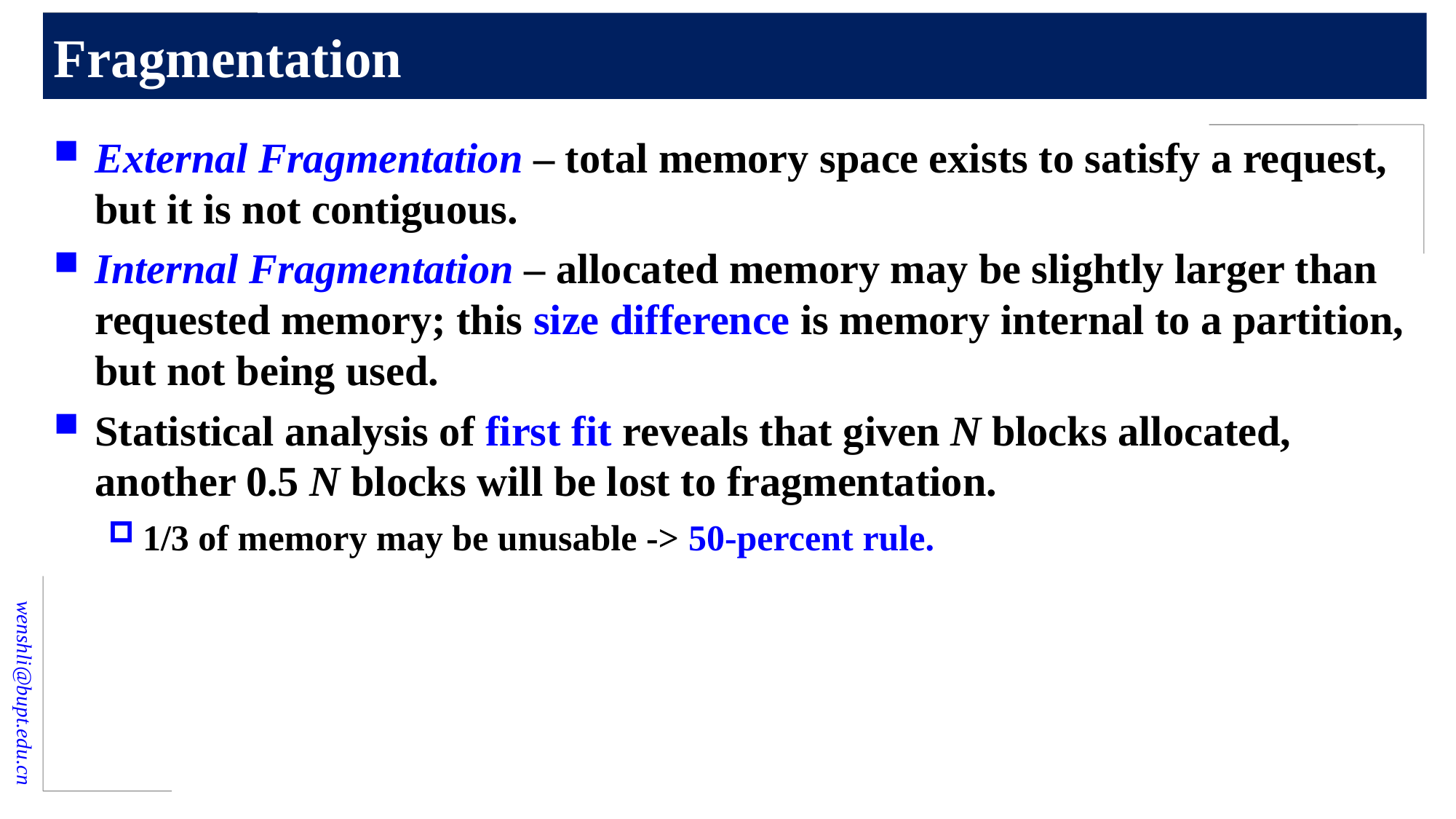

# Fragmentation
External Fragmentation – total memory space exists to satisfy a request, but it is not contiguous.
Internal Fragmentation – allocated memory may be slightly larger than requested memory; this size difference is memory internal to a partition, but not being used.
Statistical analysis of first fit reveals that given N blocks allocated, another 0.5 N blocks will be lost to fragmentation.
1/3 of memory may be unusable -> 50-percent rule.

35